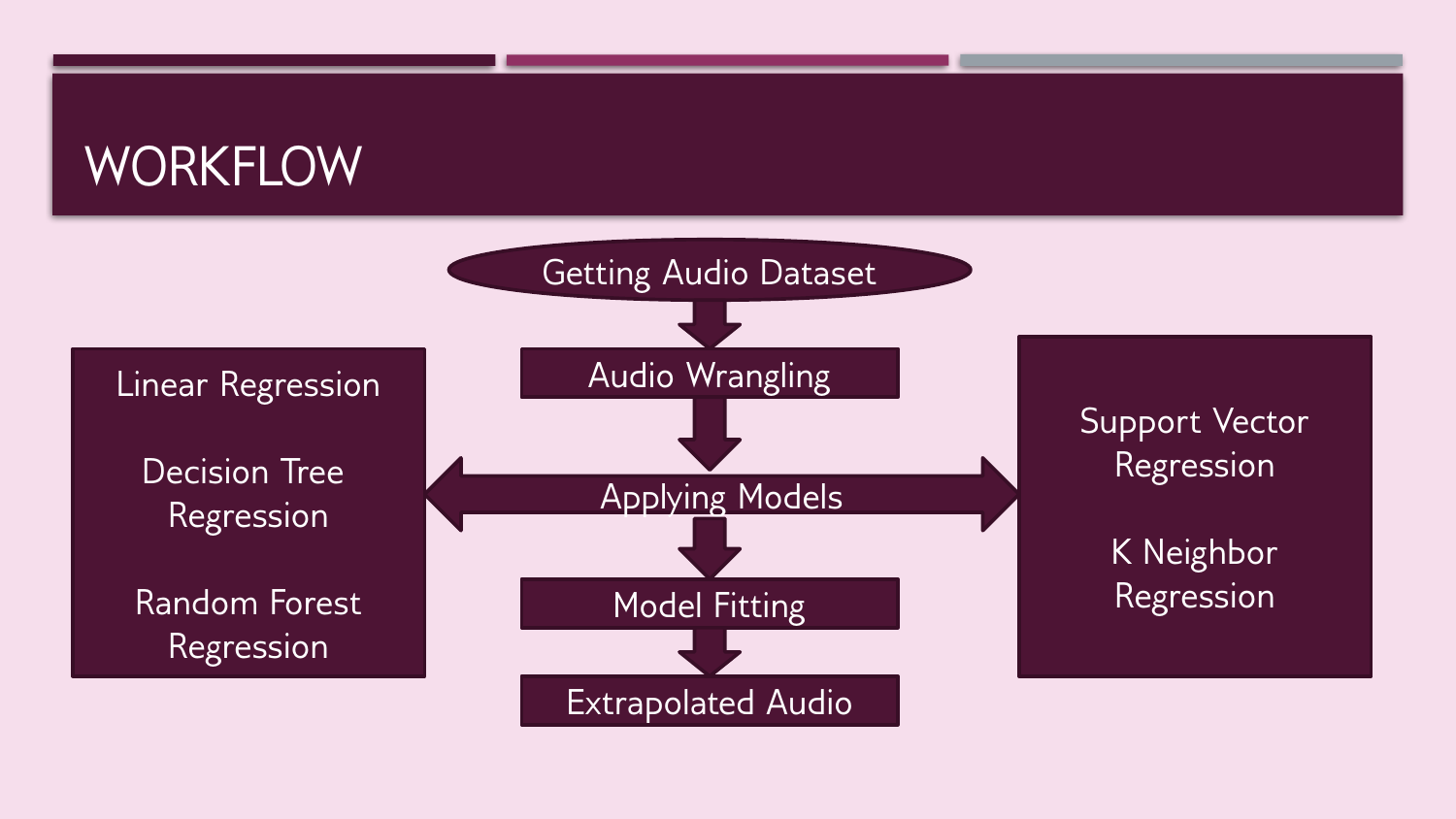

# WOrkflow

Getting Audio Dataset

Support Vector Regression

K Neighbor Regression
Linear Regression

Decision Tree
Regression

Random Forest Regression
Audio Wrangling

Applying Models

Model Fitting

Extrapolated Audio